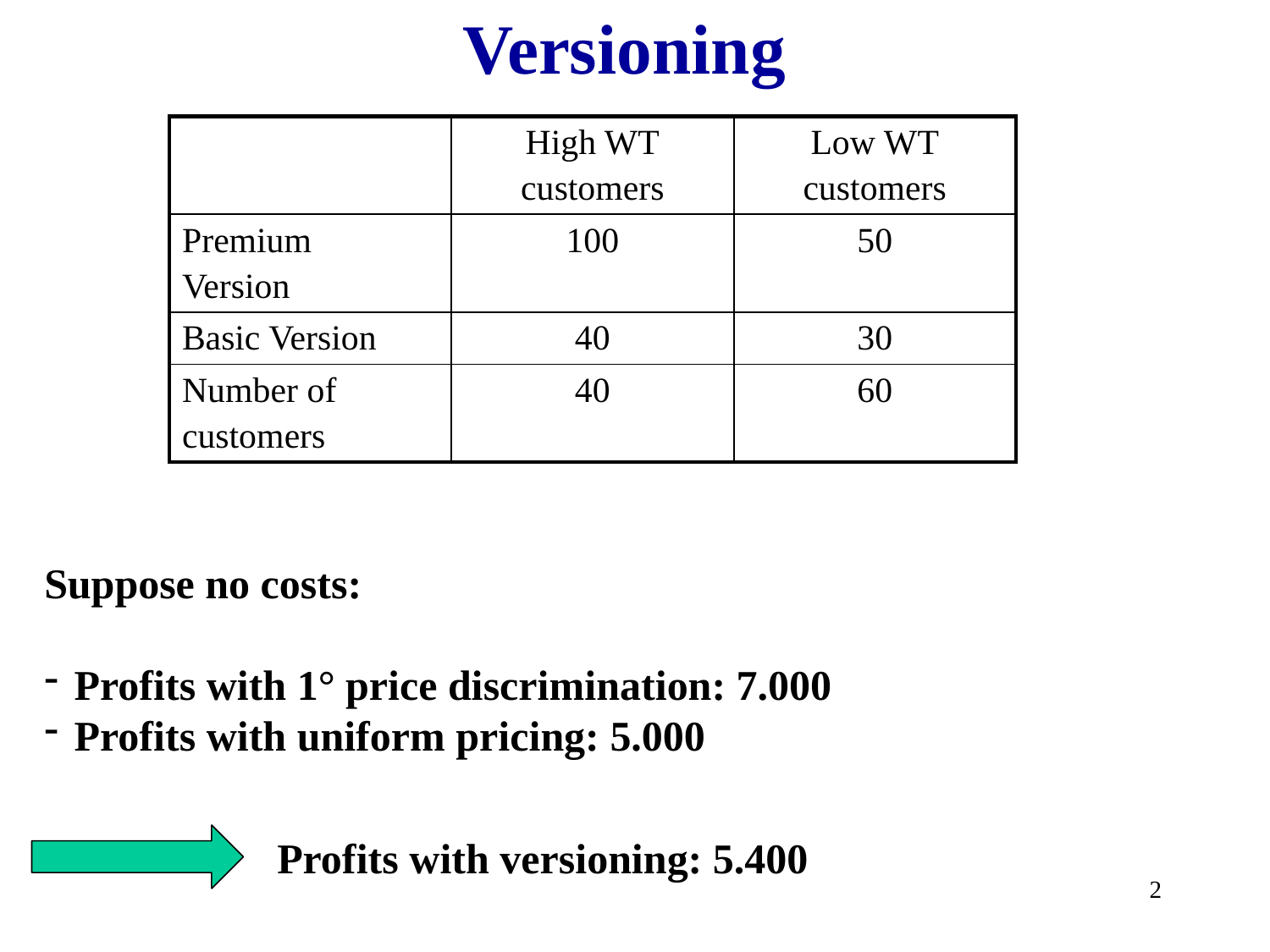

Versioning
|  | High WT customers | Low WT customers |
| --- | --- | --- |
| Premium Version | 100 | 50 |
| Basic Version | 40 | 30 |
| Number of customers | 40 | 60 |
Suppose no costs:

Profits with 1° price discrimination: 7.000
Profits with uniform pricing: 5.000

Profits with versioning: 5.400
2